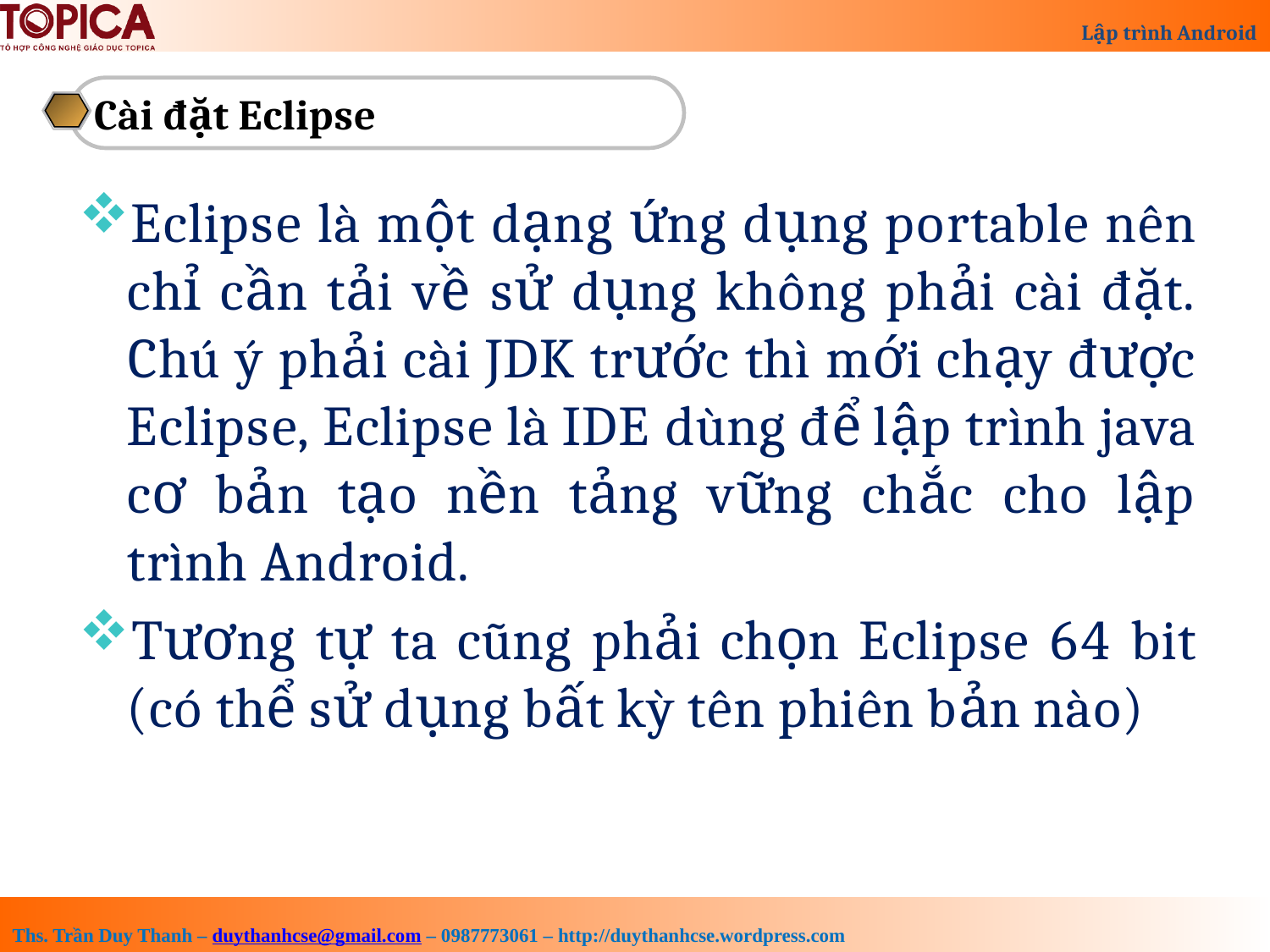

Cài đặt Eclipse

Eclipse là một dạng ứng dụng portable nên chỉ cần tải về sử dụng không phải cài đặt. Chú ý phải cài JDK trước thì mới chạy được Eclipse, Eclipse là IDE dùng để lập trình java cơ bản tạo nền tảng vững chắc cho lập trình Android.
Tương tự ta cũng phải chọn Eclipse 64 bit (có thể sử dụng bất kỳ tên phiên bản nào)